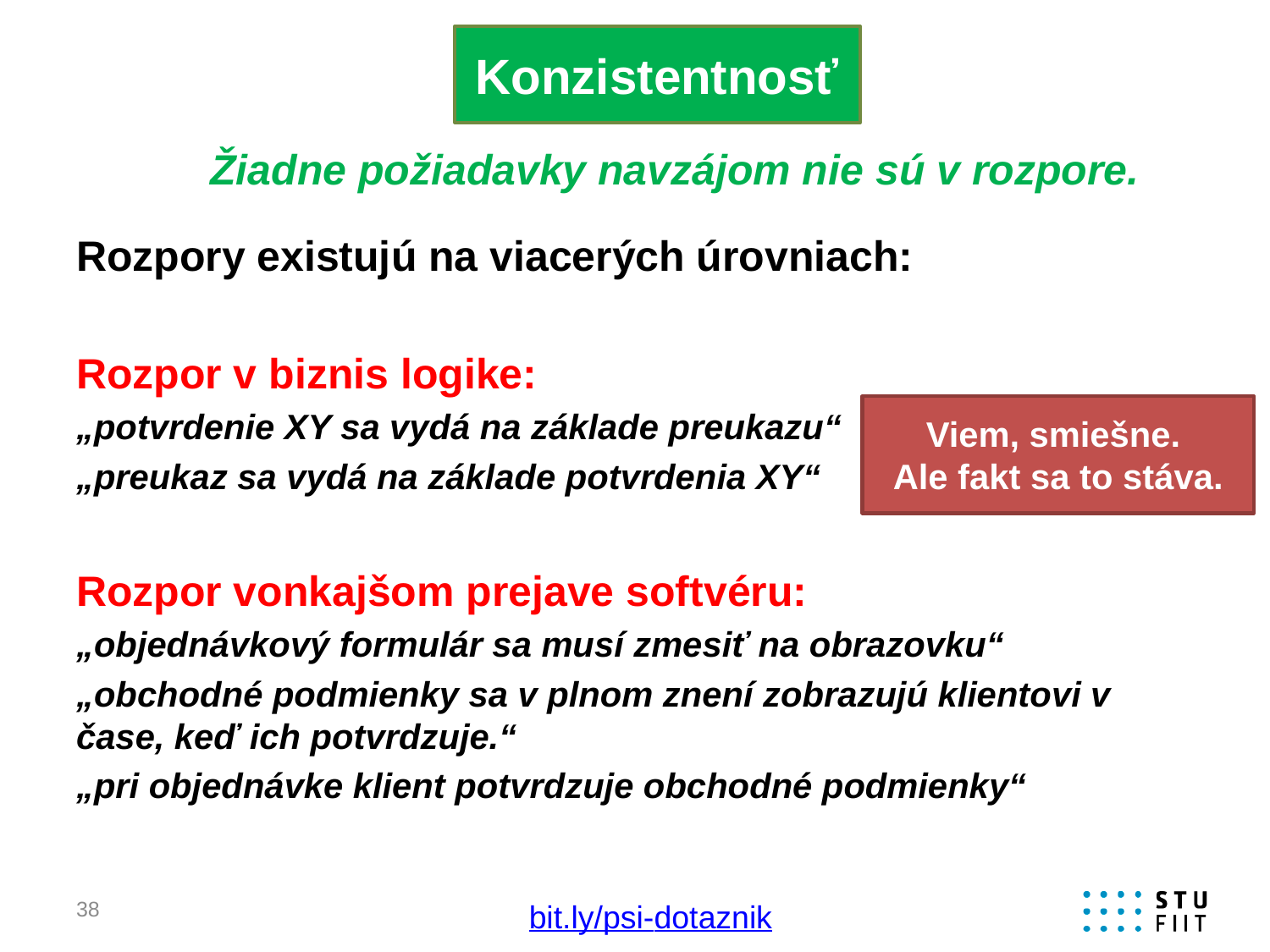

Konzistentnosť
Žiadne požiadavky navzájom nie sú v rozpore.
Rozpory existujú na viacerých úrovniach:

Rozpor v biznis logike:
„potvrdenie XY sa vydá na základe preukazu“
„preukaz sa vydá na základe potvrdenia XY“

Rozpor vonkajšom prejave softvéru:
„objednávkový formulár sa musí zmesiť na obrazovku“
„obchodné podmienky sa v plnom znení zobrazujú klientovi v čase, keď ich potvrdzuje.“
„pri objednávke klient potvrdzuje obchodné podmienky“
Viem, smiešne.
Ale fakt sa to stáva.
38